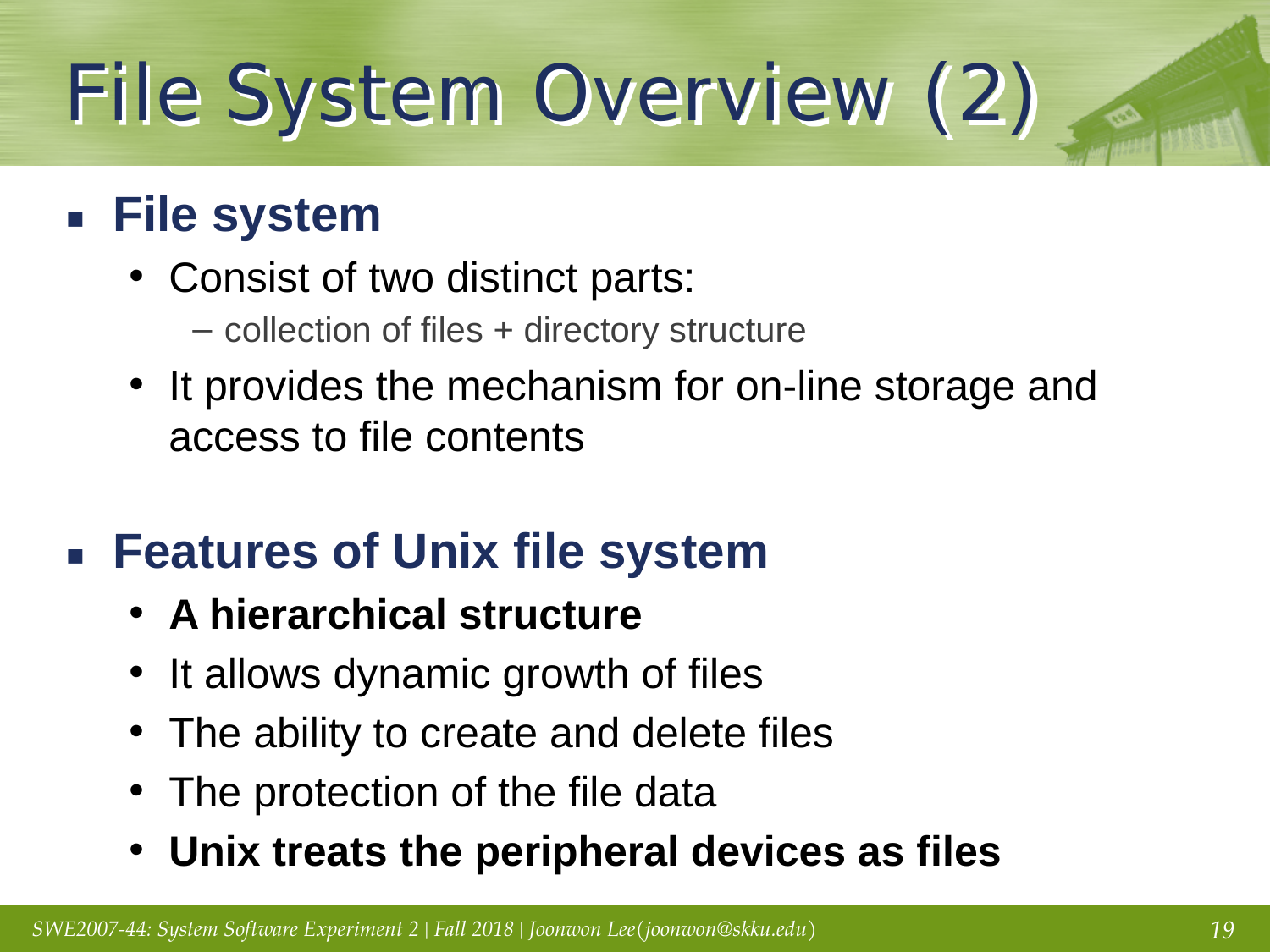

# File System Overview (2)
File system
Consist of two distinct parts:
collection of files + directory structure
It provides the mechanism for on-line storage and access to file contents

Features of Unix file system
A hierarchical structure
It allows dynamic growth of files
The ability to create and delete files
The protection of the file data
Unix treats the peripheral devices as files